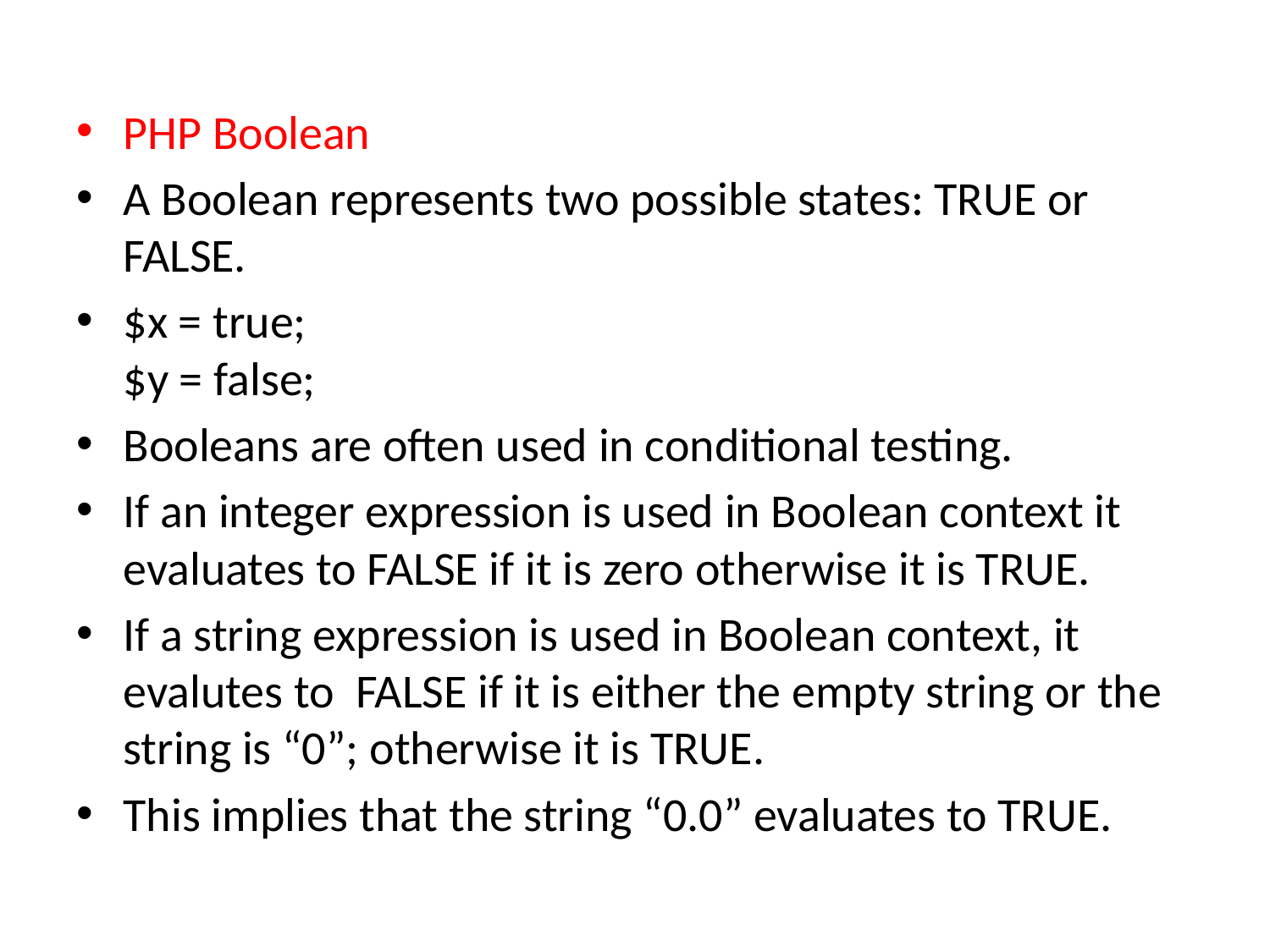

PHP Boolean
A Boolean represents two possible states: TRUE or FALSE.
$x = true;
$y = false;
Booleans are often used in conditional testing.
If an integer expression is used in Boolean context it evaluates to FALSE if it is zero otherwise it is TRUE.
If a string expression is used in Boolean context, it evalutes to  FALSE if it is either the empty string or the string is “0”; otherwise it is TRUE.
This implies that the string “0.0” evaluates to TRUE.